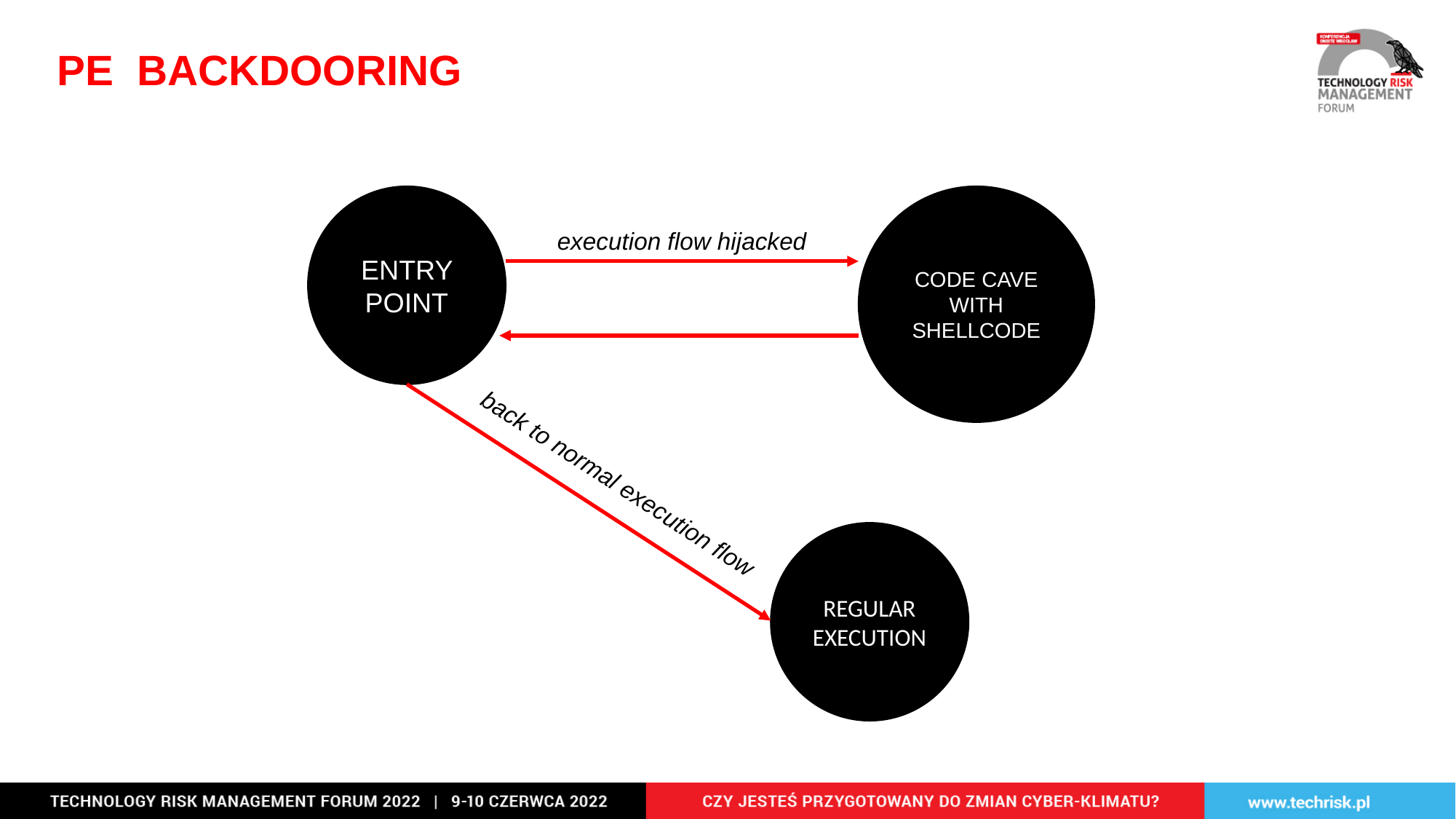

PE  BACKDOORING
ENTRY POINT
CODE CAVE WITH SHELLCODE
execution flow hijacked
back to normal execution flow
REGULAR EXECUTION